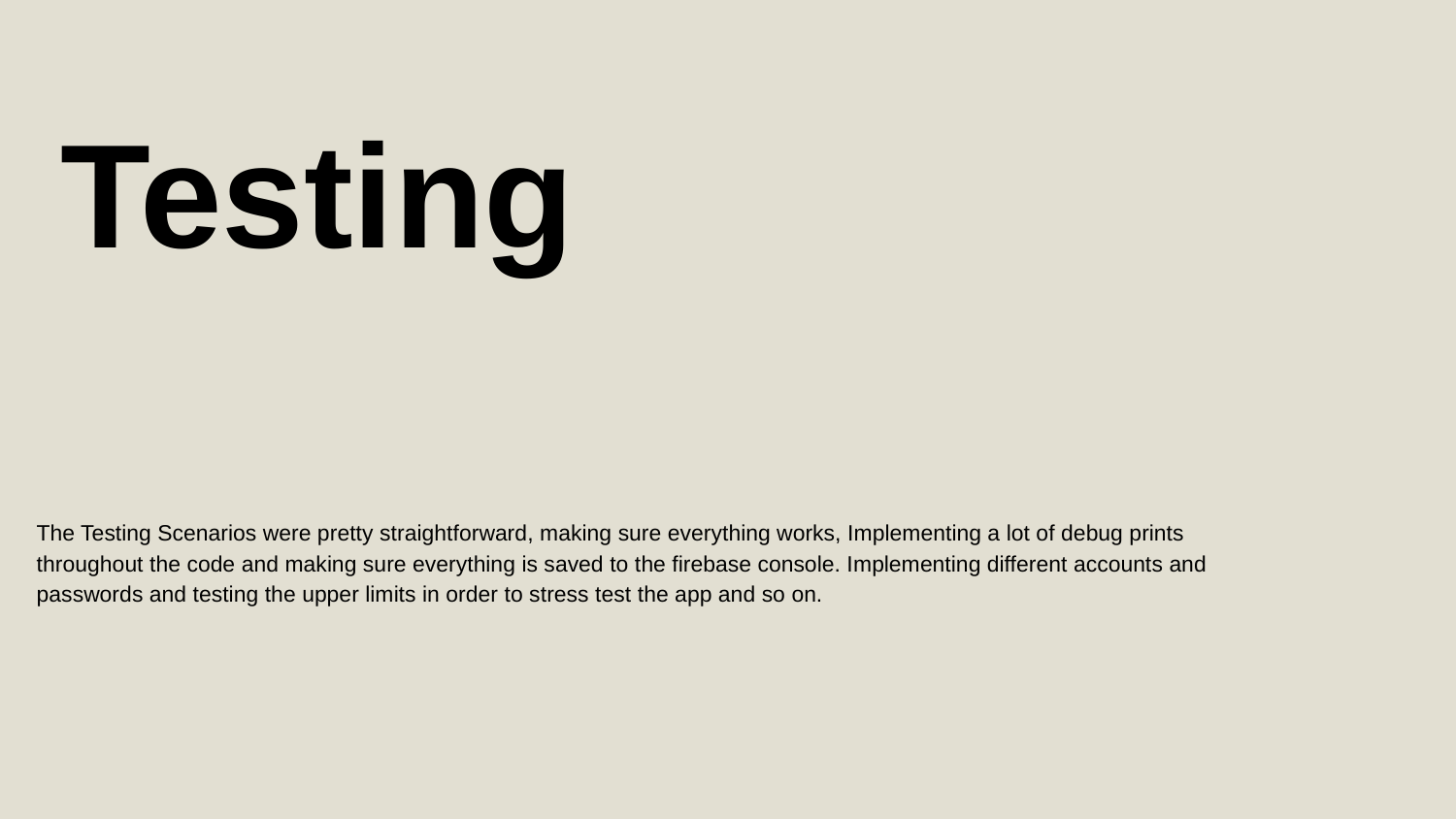

Testing
The Testing Scenarios were pretty straightforward, making sure everything works, Implementing a lot of debug prints throughout the code and making sure everything is saved to the firebase console. Implementing different accounts and passwords and testing the upper limits in order to stress test the app and so on.